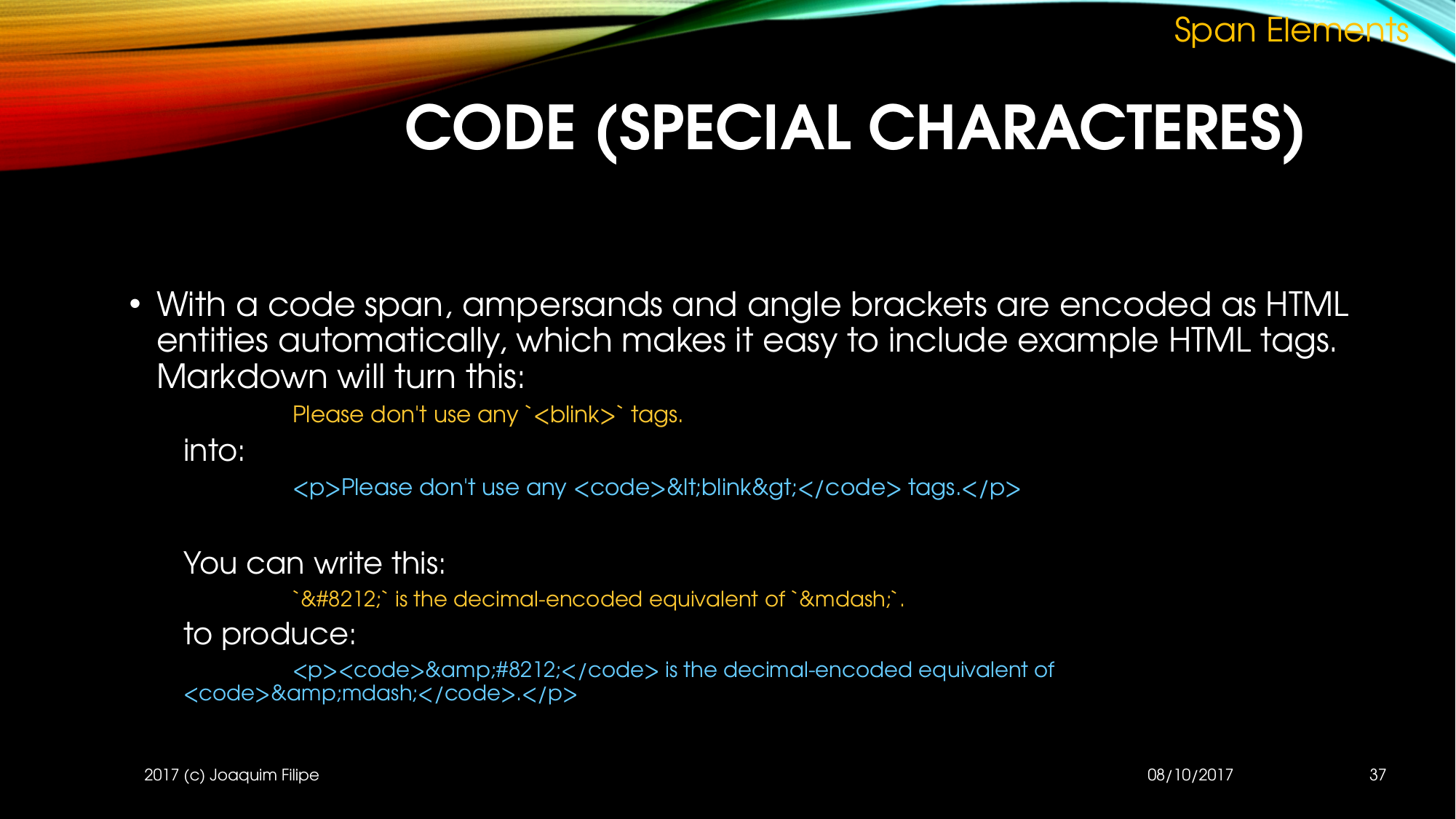

Span Elements
# Code (special characteres)
With a code span, ampersands and angle brackets are encoded as HTML entities automatically, which makes it easy to include example HTML tags. Markdown will turn this:
	Please don't use any `<blink>` tags.
into:
	<p>Please don't use any <code>&lt;blink&gt;</code> tags.</p>

You can write this:
	`&#8212;` is the decimal-encoded equivalent of `&mdash;`.
to produce:
	<p><code>&amp;#8212;</code> is the decimal-encoded equivalent of <code>&amp;mdash;</code>.</p>
2017 (c) Joaquim Filipe
08/10/2017
37